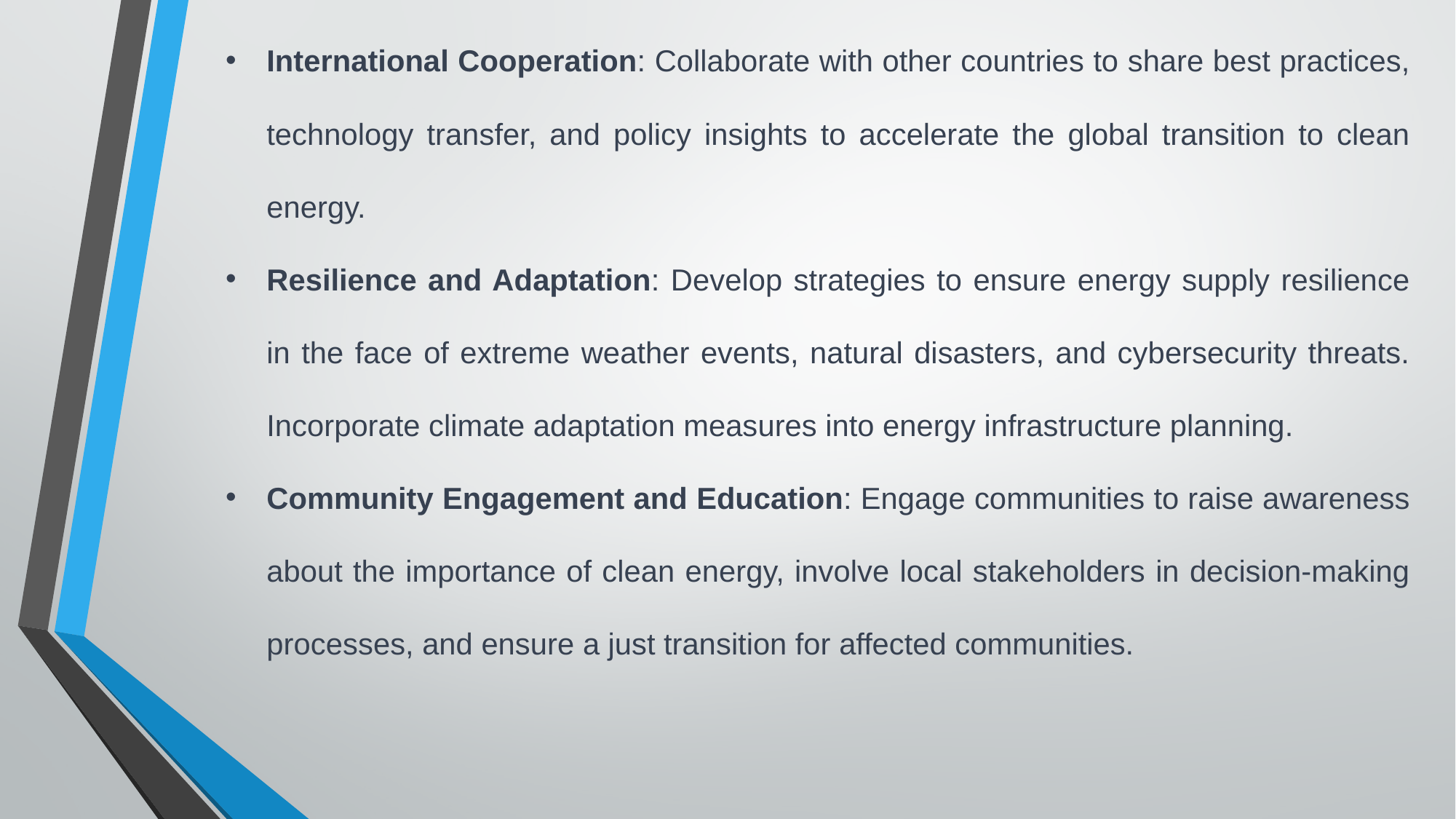

International Cooperation: Collaborate with other countries to share best practices, technology transfer, and policy insights to accelerate the global transition to clean energy.
Resilience and Adaptation: Develop strategies to ensure energy supply resilience in the face of extreme weather events, natural disasters, and cybersecurity threats. Incorporate climate adaptation measures into energy infrastructure planning.
Community Engagement and Education: Engage communities to raise awareness about the importance of clean energy, involve local stakeholders in decision-making processes, and ensure a just transition for affected communities.